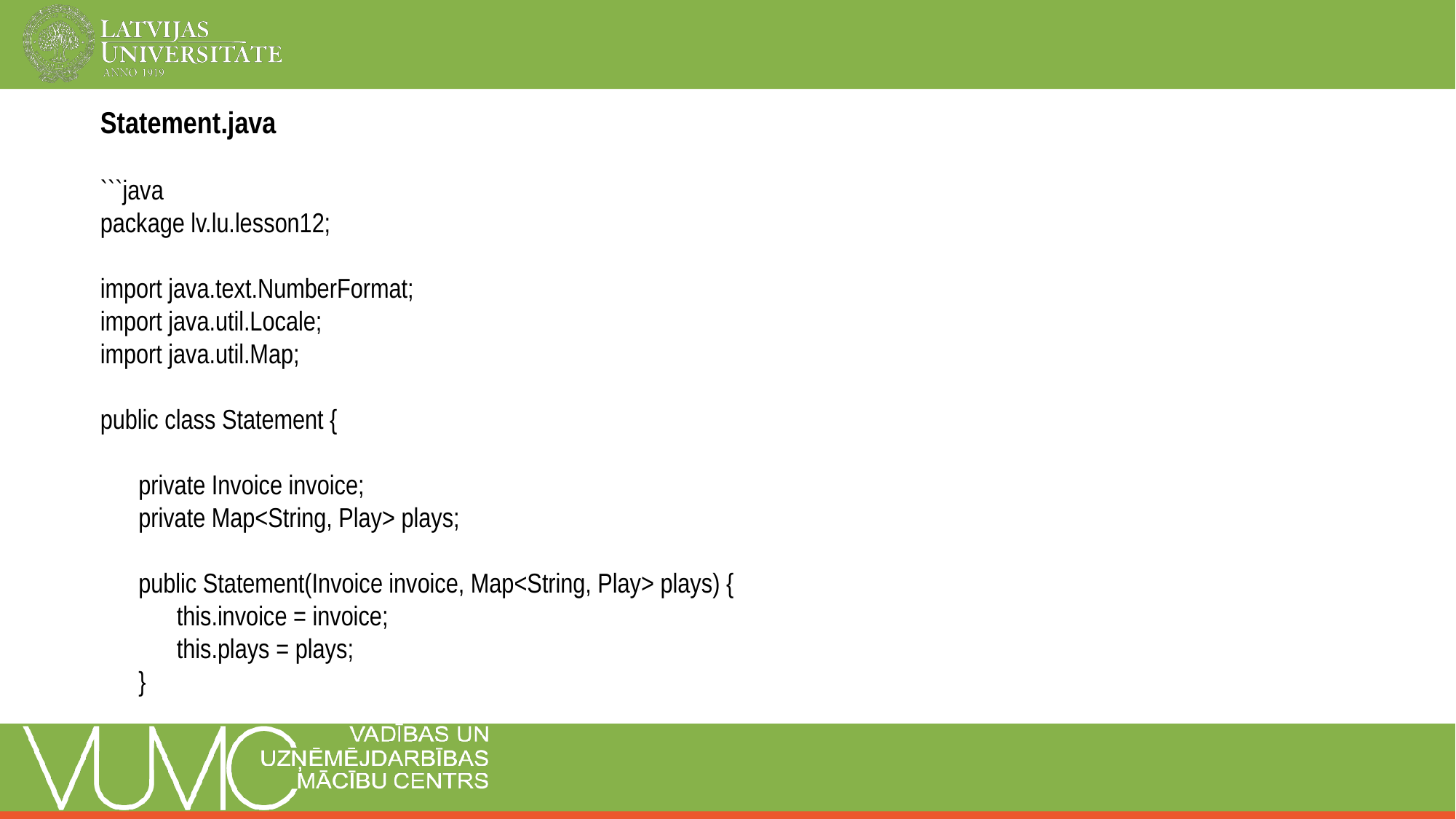

Statement.java

```java
package lv.lu.lesson12;

import java.text.NumberFormat;
import java.util.Locale;
import java.util.Map;

public class Statement {

private Invoice invoice;
private Map<String, Play> plays;

public Statement(Invoice invoice, Map<String, Play> plays) {
this.invoice = invoice;
this.plays = plays;
}